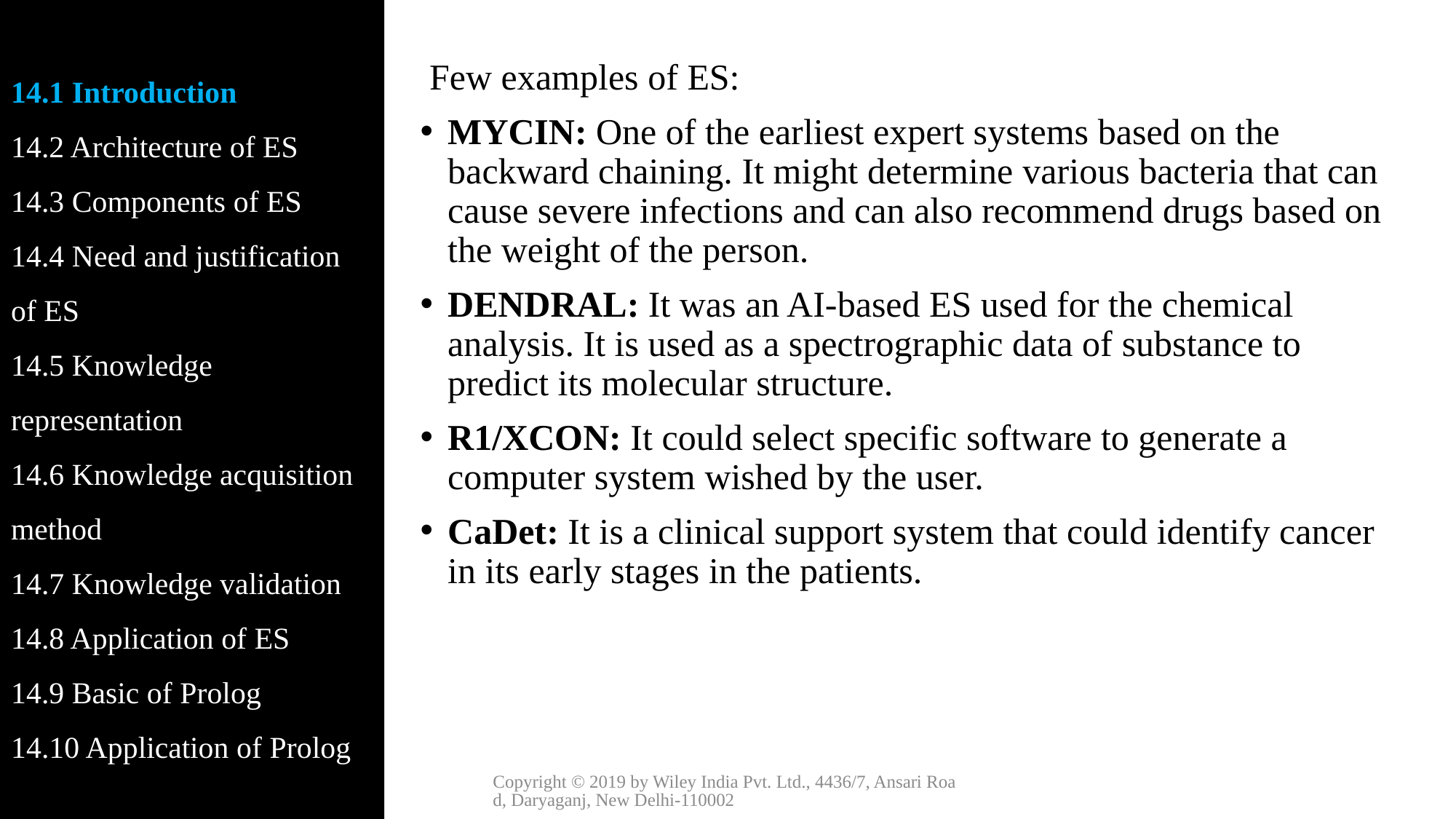

14.1 Introduction
14.2 Architecture of ES
14.3 Components of ES
14.4 Need and justification of ES
14.5 Knowledge representation
14.6 Knowledge acquisition method
14.7 Knowledge validation
14.8 Application of ES
14.9 Basic of Prolog
14.10 Application of Prolog
 Few examples of ES:
MYCIN: One of the earliest expert systems based on the backward chaining. It might determine various bacteria that can cause severe infections and can also recommend drugs based on the weight of the person.
DENDRAL: It was an AI-based ES used for the chemical analysis. It is used as a spectrographic data of substance to predict its molecular structure.
R1/XCON: It could select specific software to generate a computer system wished by the user.
CaDet: It is a clinical support system that could identify cancer in its early stages in the patients.

Copyright © 2019 by Wiley India Pvt. Ltd., 4436/7, Ansari Road, Daryaganj, New Delhi-110002